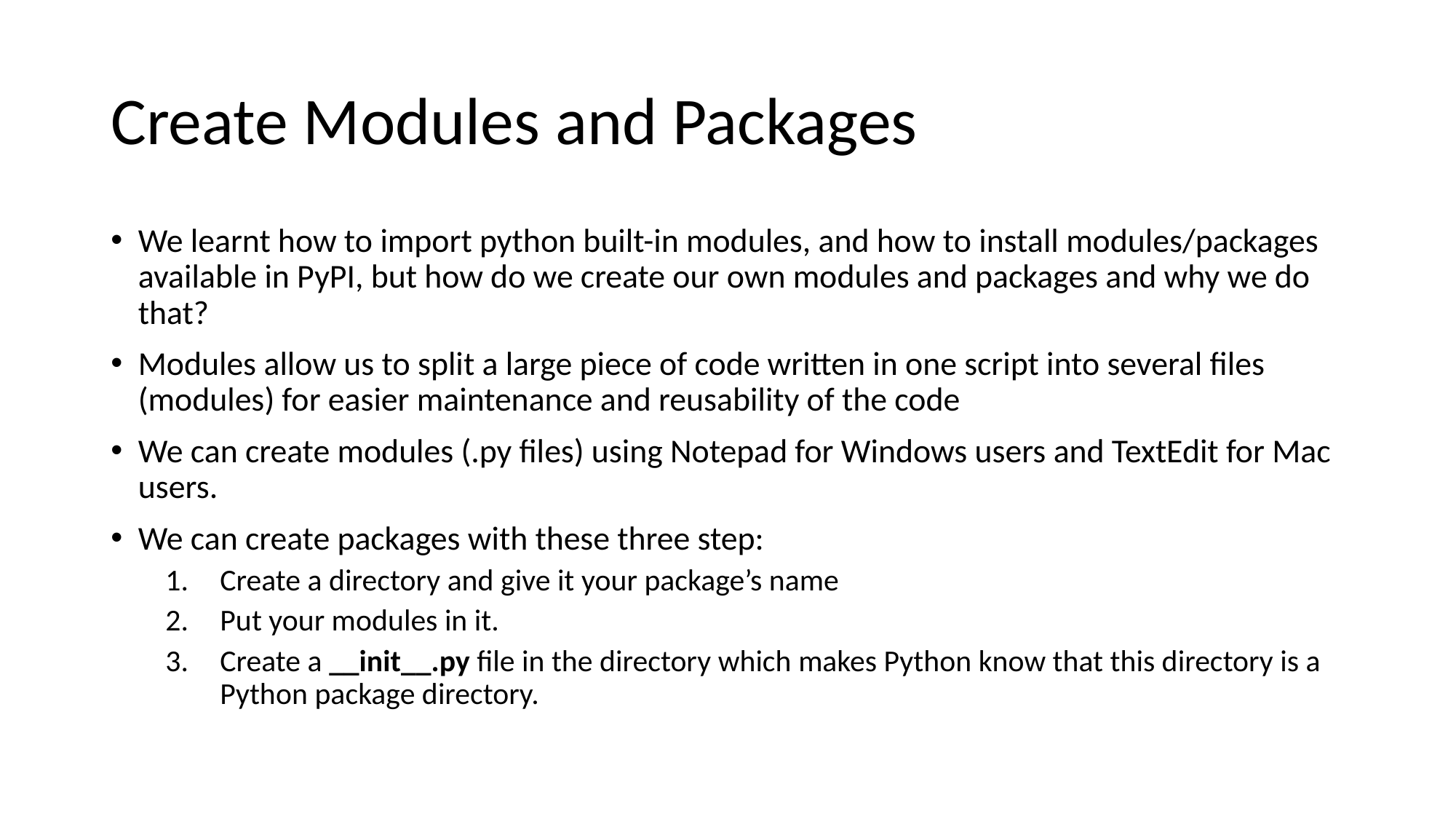

# Create Modules and Packages
We learnt how to import python built-in modules, and how to install modules/packages available in PyPI, but how do we create our own modules and packages and why we do that?
Modules allow us to split a large piece of code written in one script into several files (modules) for easier maintenance and reusability of the code
We can create modules (.py files) using Notepad for Windows users and TextEdit for Mac users.
We can create packages with these three step:
Create a directory and give it your package’s name
Put your modules in it.
Create a __init__.py file in the directory which makes Python know that this directory is a Python package directory.